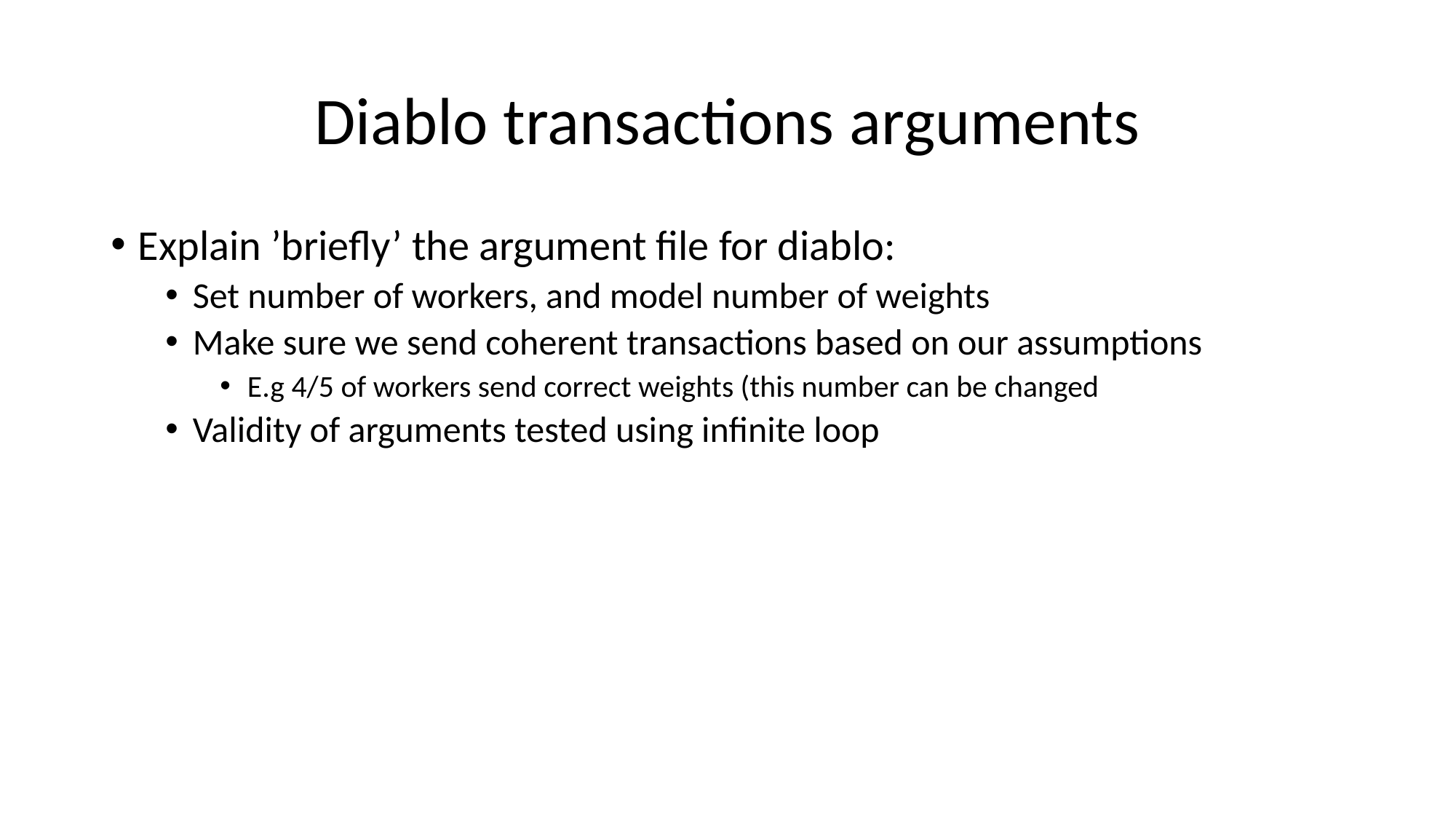

# Diablo transactions arguments
Explain ’briefly’ the argument file for diablo:
Set number of workers, and model number of weights
Make sure we send coherent transactions based on our assumptions
E.g 4/5 of workers send correct weights (this number can be changed
Validity of arguments tested using infinite loop